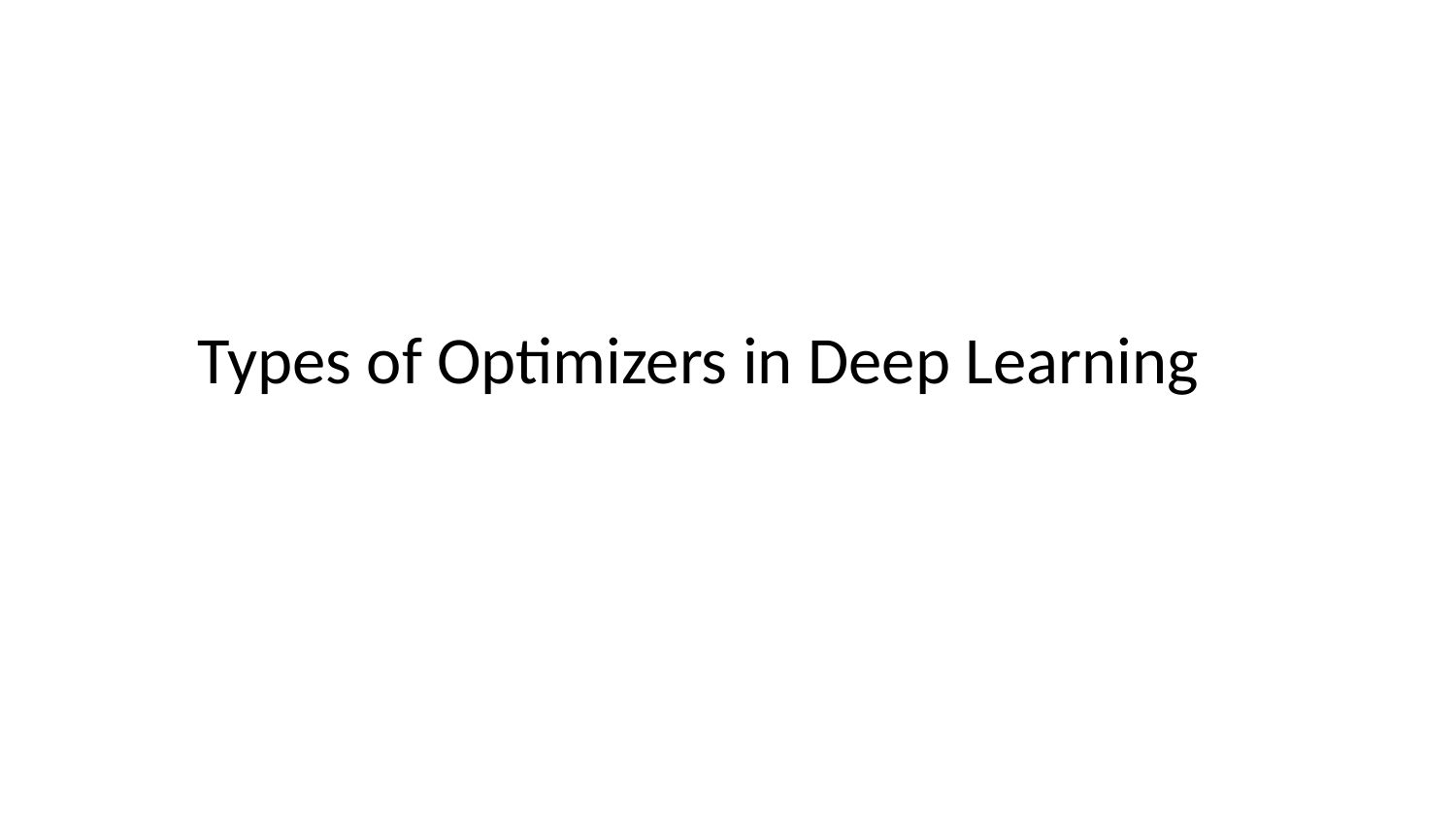

# Types of Optimizers in Deep Learning